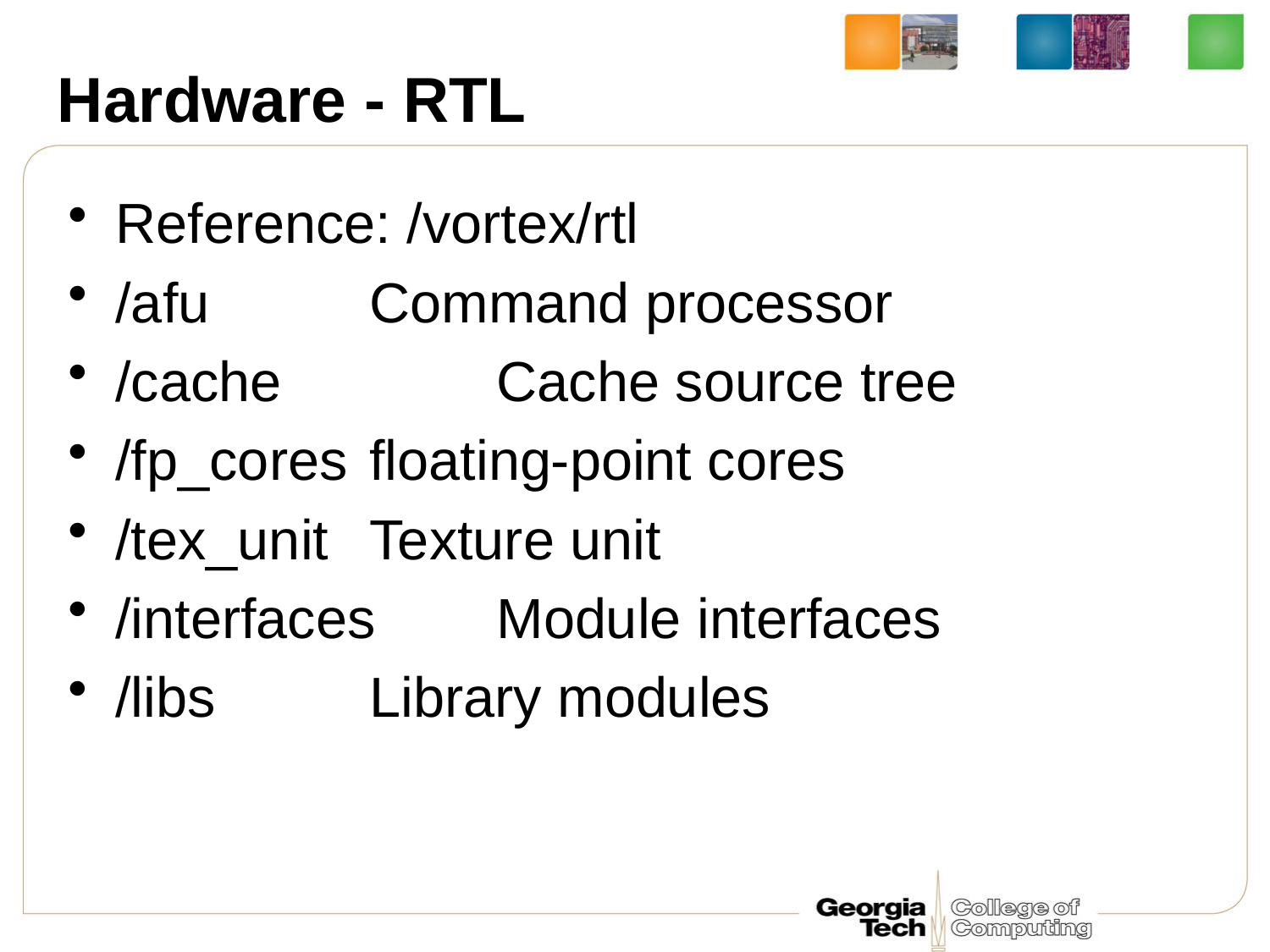

# Hardware - RTL
Reference: /vortex/rtl
/afu		Command processor
/cache		Cache source tree
/fp_cores	floating-point cores
/tex_unit	Texture unit
/interfaces	Module interfaces
/libs		Library modules